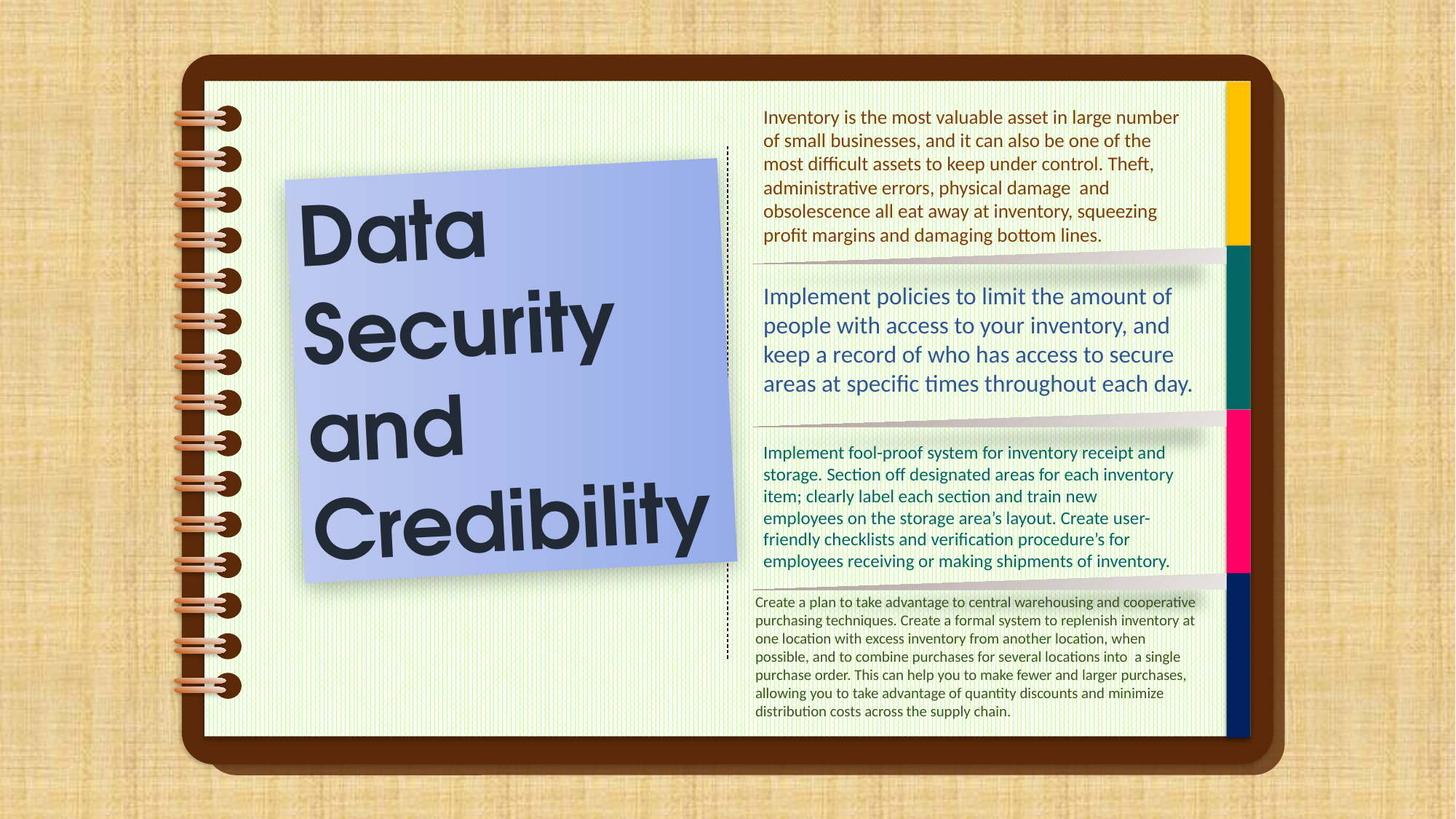

Inventory is the most valuable asset in large number of small businesses, and it can also be one of the most difficult assets to keep under control. Theft, administrative errors, physical damage  and obsolescence all eat away at inventory, squeezing profit margins and damaging bottom lines.

Data Security and Credibility

Implement policies to limit the amount of people with access to your inventory, and keep a record of who has access to secure areas at specific times throughout each day.

Implement fool-proof system for inventory receipt and storage. Section off designated areas for each inventory item; clearly label each section and train new employees on the storage area’s layout. Create user-friendly checklists and verification procedure’s for employees receiving or making shipments of inventory.

Create a plan to take advantage to central warehousing and cooperative purchasing techniques. Create a formal system to replenish inventory at one location with excess inventory from another location, when possible, and to combine purchases for several locations into  a single purchase order. This can help you to make fewer and larger purchases, allowing you to take advantage of quantity discounts and minimize distribution costs across the supply chain.